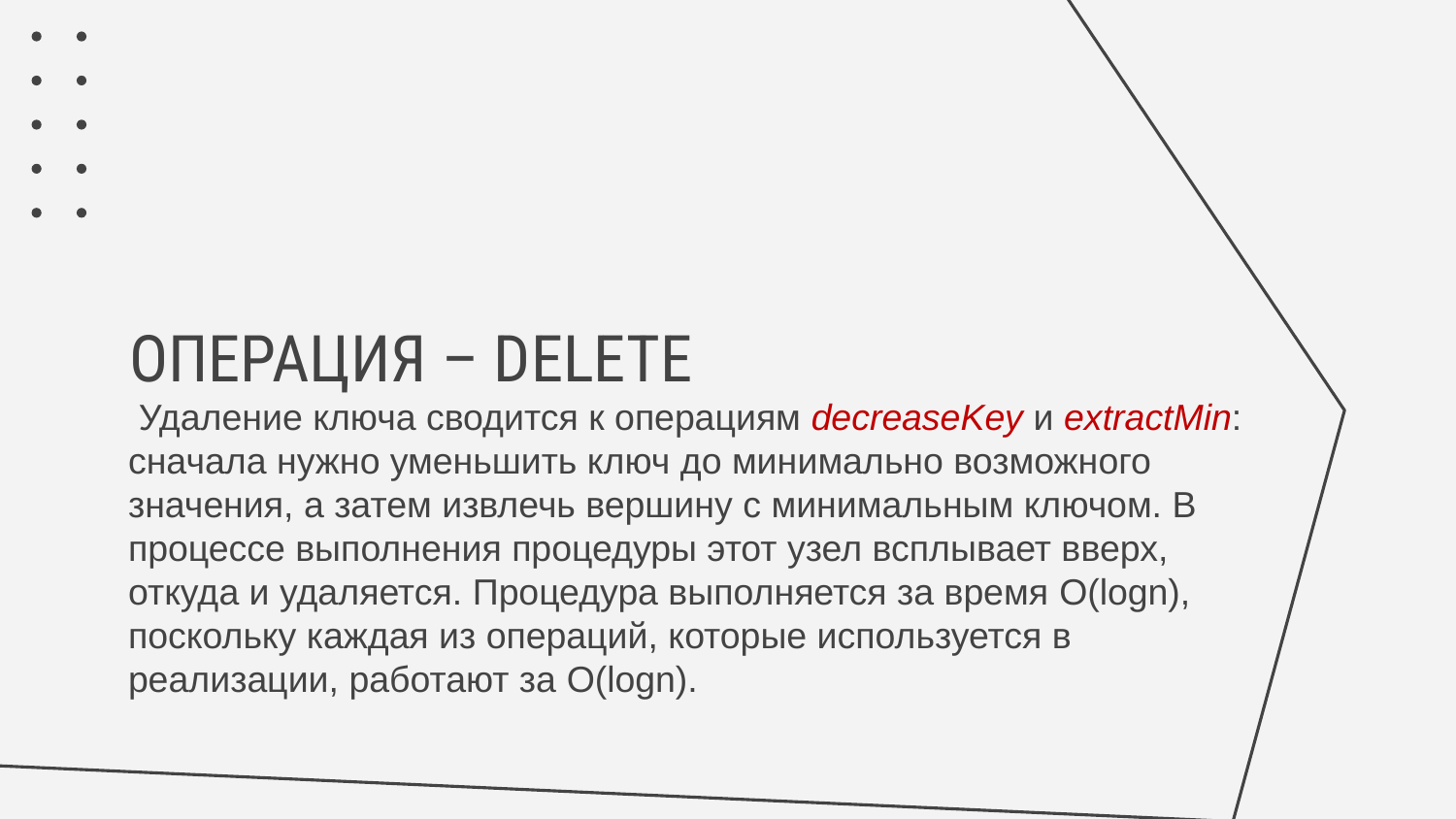

# ОПЕРАЦИЯ – DELETE
      Удаление ключа сводится к операциям decreaseKey и extractMin: сначала нужно уменьшить ключ до минимально возможного значения, а затем извлечь вершину с минимальным ключом. В процессе выполнения процедуры этот узел всплывает вверх, откуда и удаляется. Процедура выполняется за время O(logn), поскольку каждая из операций, которые используется в реализации, работают за O(logn).